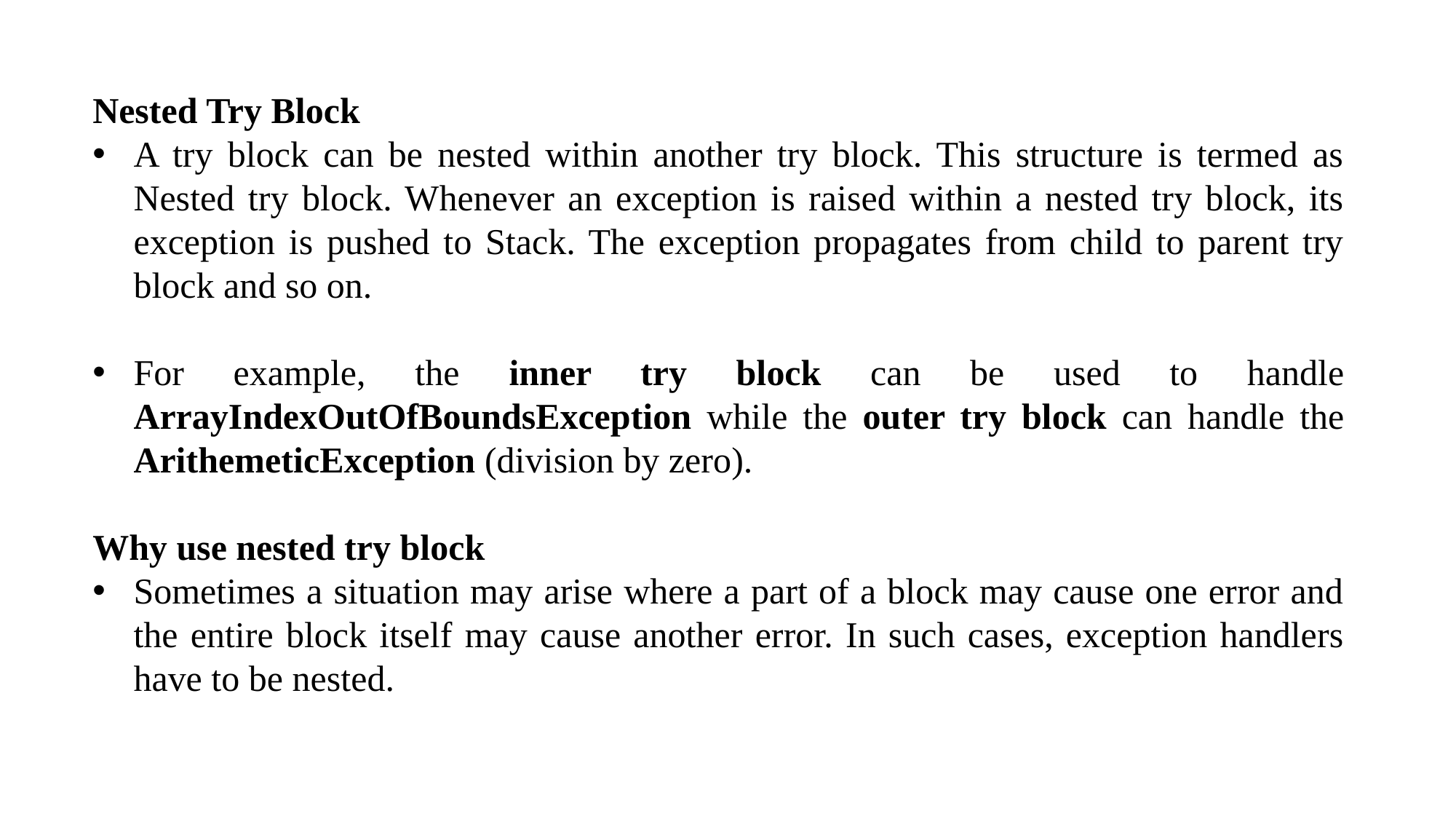

Nested Try Block
A try block can be nested within another try block. This structure is termed as Nested try block. Whenever an exception is raised within a nested try block, its exception is pushed to Stack. The exception propagates from child to parent try block and so on.

For example, the inner try block can be used to handle ArrayIndexOutOfBoundsException while the outer try block can handle the ArithemeticException (division by zero).

Why use nested try block
Sometimes a situation may arise where a part of a block may cause one error and the entire block itself may cause another error. In such cases, exception handlers have to be nested.